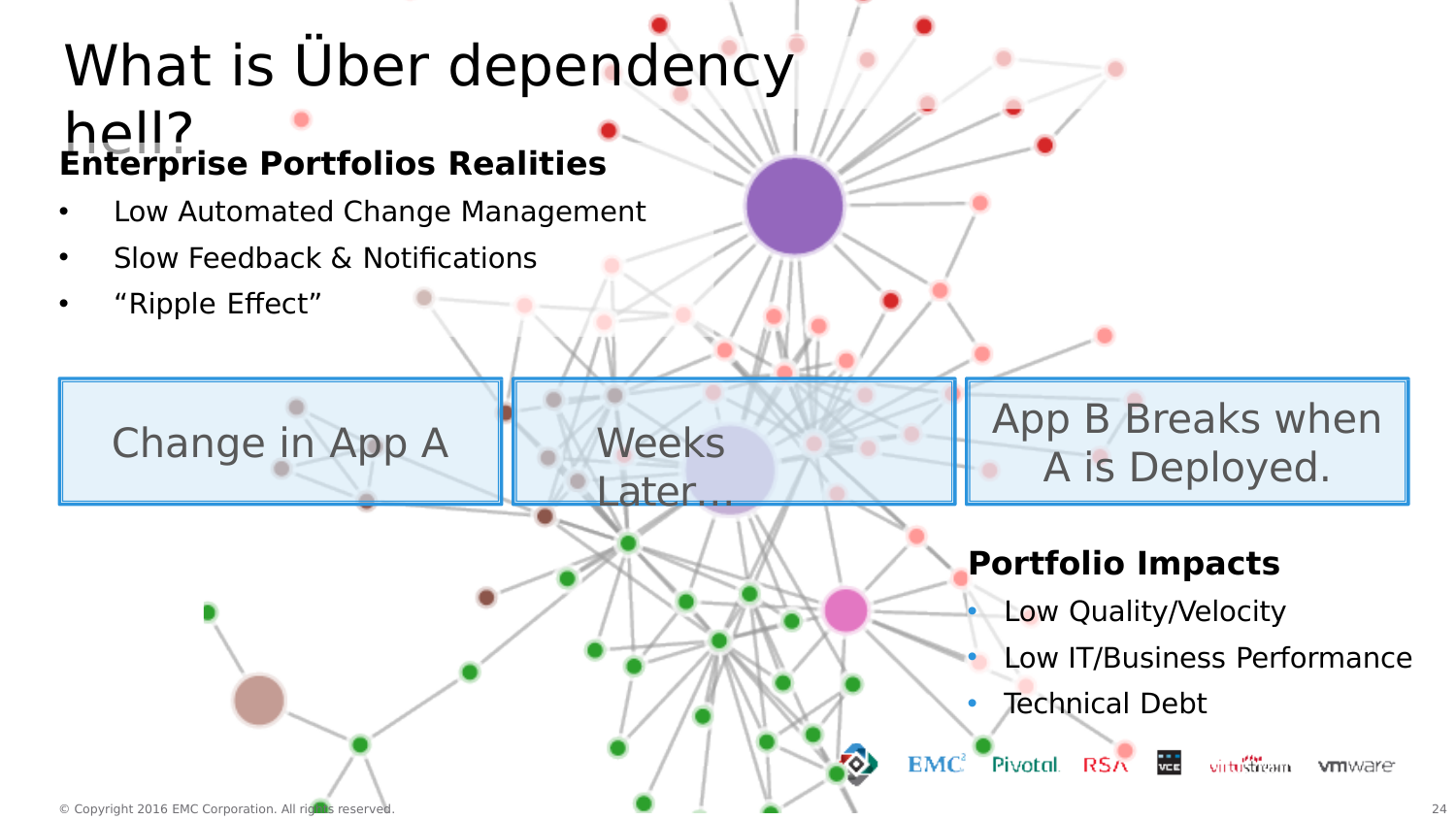

# What is Über dependency hell?
Enterprise Portfolios Realities
Low Automated Change Management
Slow Feedback & Notifications
“Ripple Effect”

App B Breaks when
A is Deployed.
Change in App A
Weeks Later…
Portfolio Impacts
Low Quality/Velocity
Low IT/Business Performance
Technical Debt

© Copyright 2016 EMC Corporation. All rights reserved.
24